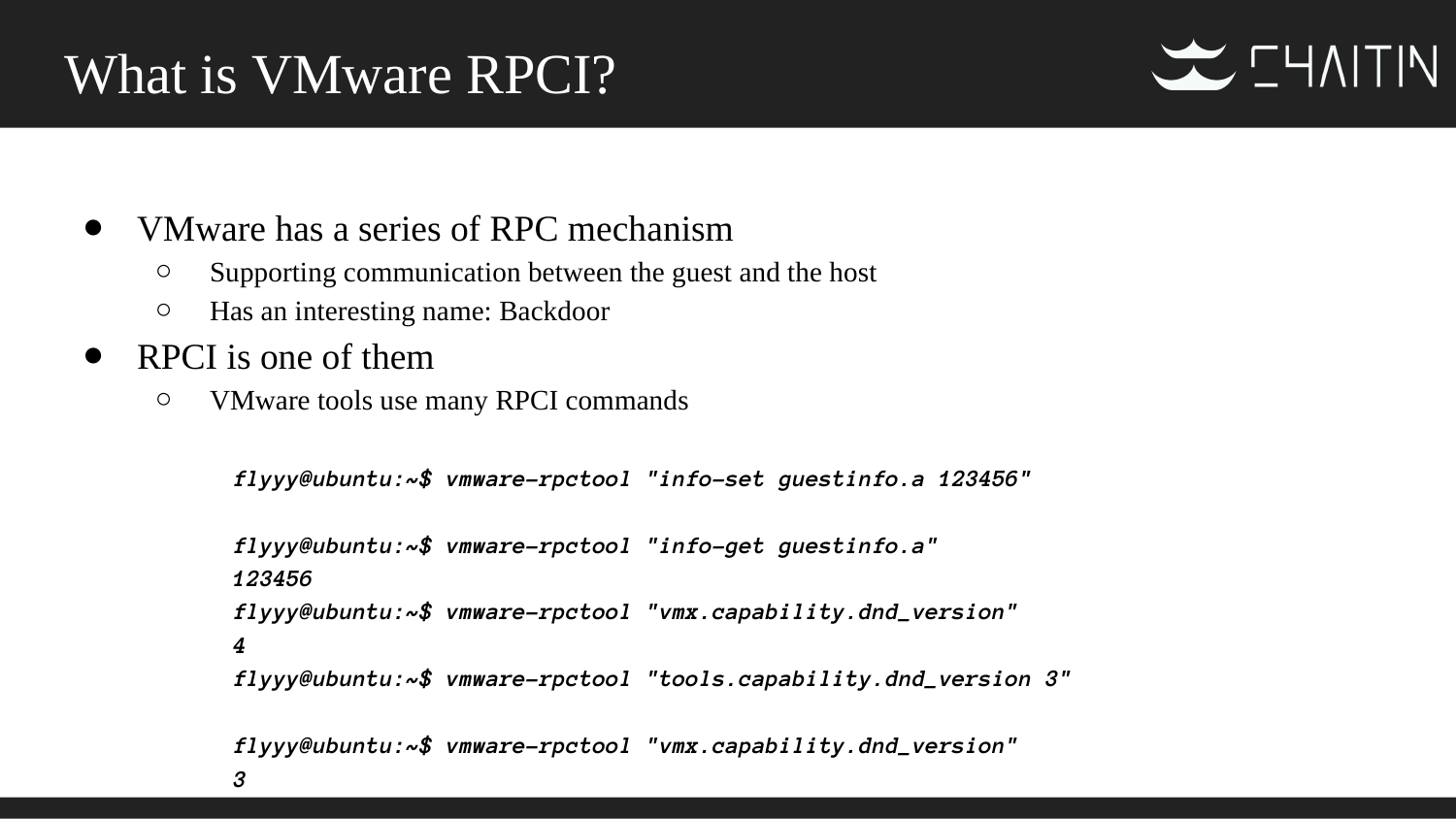

# What is VMware RPCI?
VMware has a series of RPC mechanism
Supporting communication between the guest and the host
Has an interesting name: Backdoor
RPCI is one of them
VMware tools use many RPCI commands

flyyy@ubuntu:~$ vmware-rpctool "info-set guestinfo.a 123456"

flyyy@ubuntu:~$ vmware-rpctool "info-get guestinfo.a"
123456
flyyy@ubuntu:~$ vmware-rpctool "vmx.capability.dnd_version"
4
flyyy@ubuntu:~$ vmware-rpctool "tools.capability.dnd_version 3"

flyyy@ubuntu:~$ vmware-rpctool "vmx.capability.dnd_version"
3
69